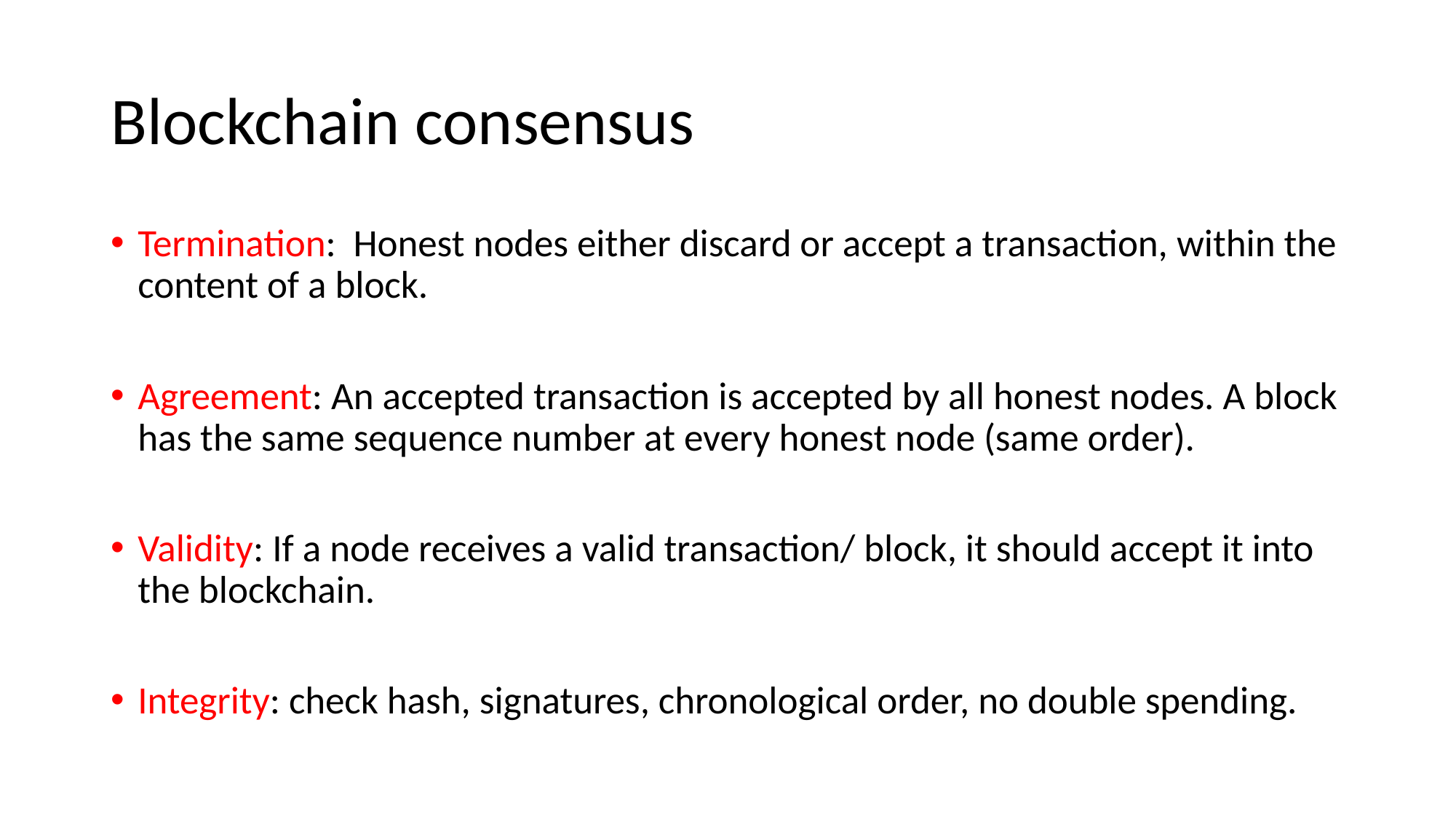

# Blockchain consensus
Termination:  Honest nodes either discard or accept a transaction, within the content of a block.

Agreement: An accepted transaction is accepted by all honest nodes. A block has the same sequence number at every honest node (same order).

Validity: If a node receives a valid transaction/ block, it should accept it into the blockchain.

Integrity: check hash, signatures, chronological order, no double spending.